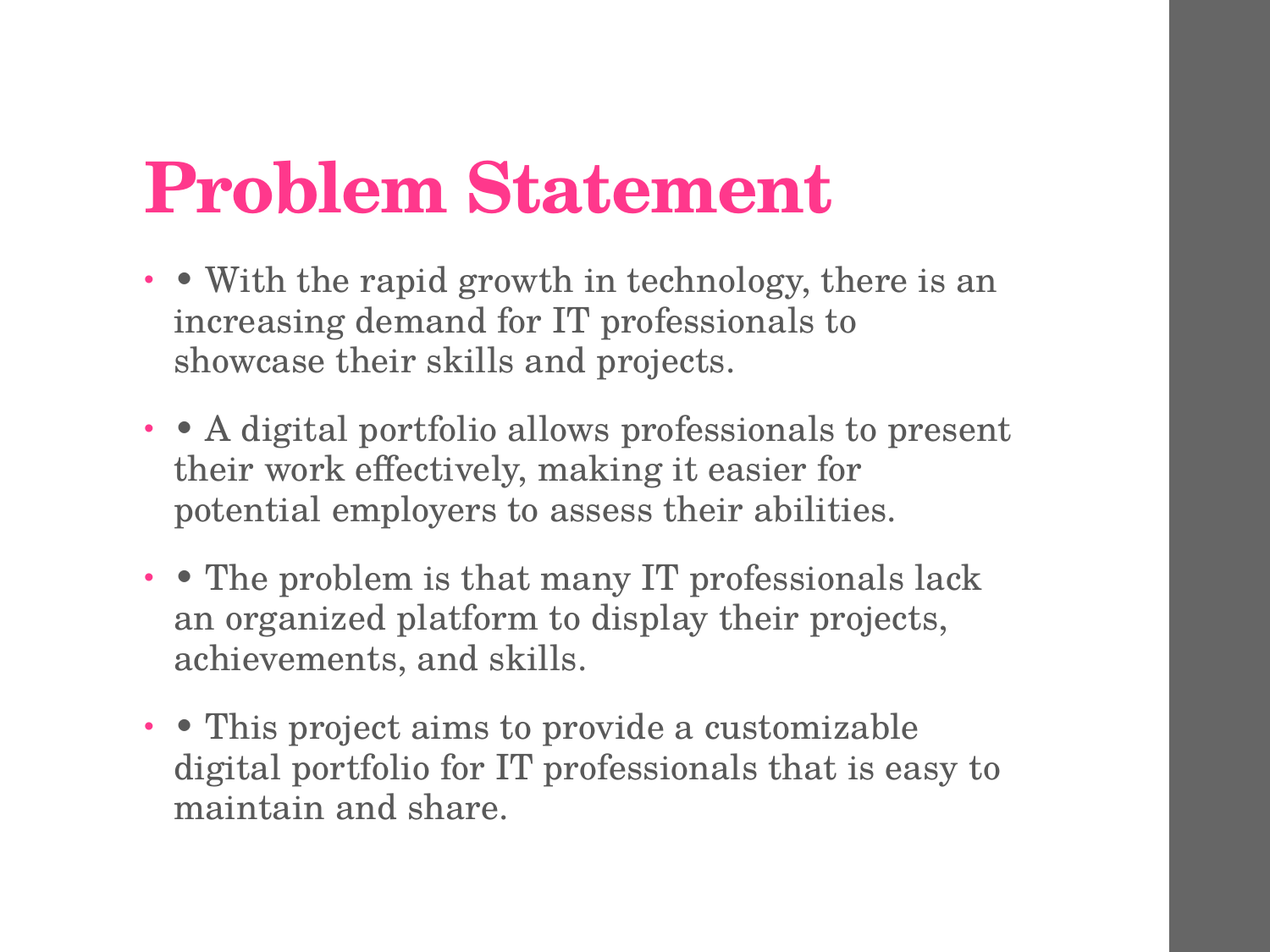

# Problem Statement
• With the rapid growth in technology, there is an increasing demand for IT professionals to showcase their skills and projects.
• A digital portfolio allows professionals to present their work effectively, making it easier for potential employers to assess their abilities.
• The problem is that many IT professionals lack an organized platform to display their projects, achievements, and skills.
• This project aims to provide a customizable digital portfolio for IT professionals that is easy to maintain and share.